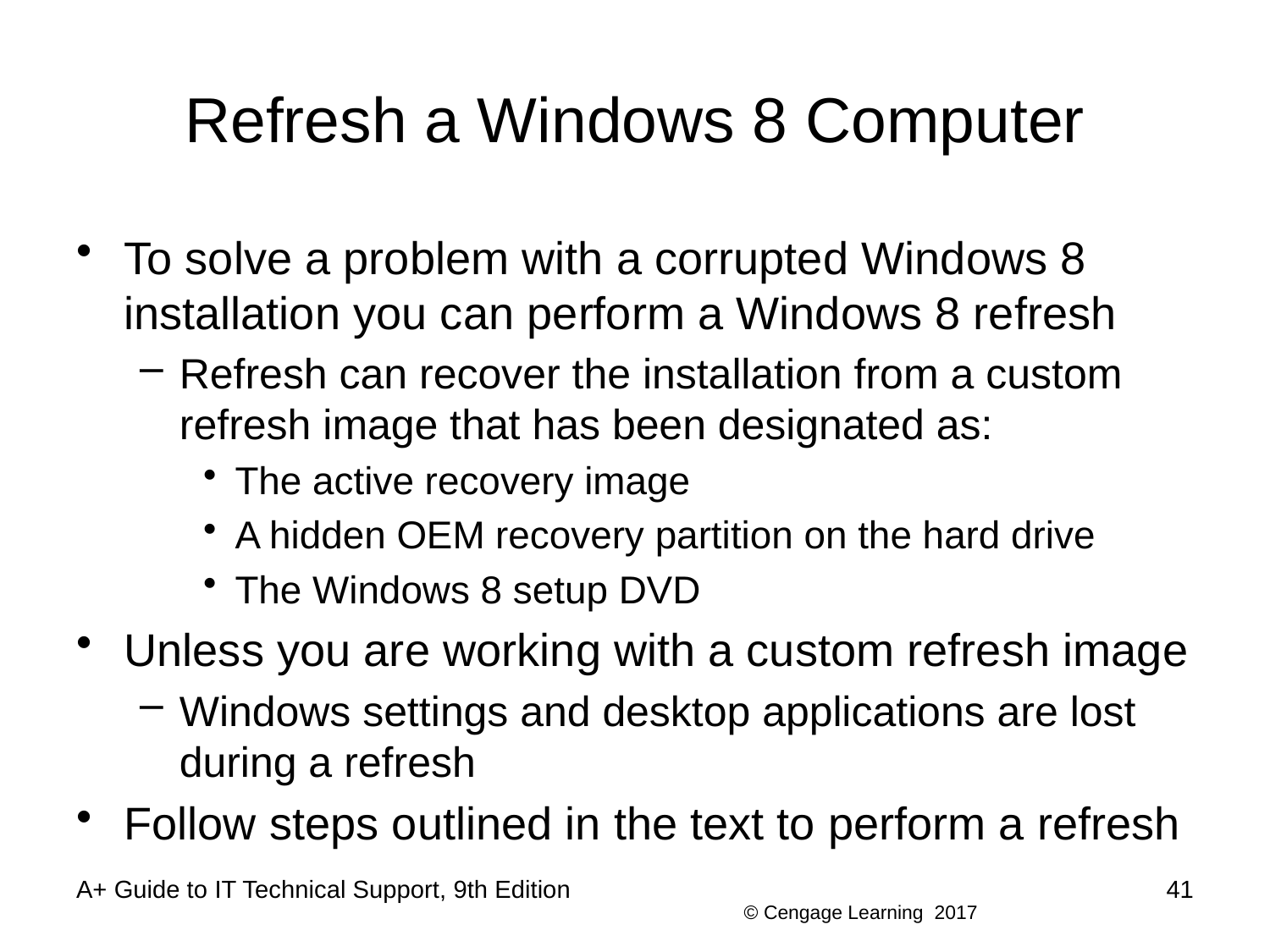

# Refresh a Windows 8 Computer
To solve a problem with a corrupted Windows 8 installation you can perform a Windows 8 refresh
Refresh can recover the installation from a custom refresh image that has been designated as:
The active recovery image
A hidden OEM recovery partition on the hard drive
The Windows 8 setup DVD
Unless you are working with a custom refresh image
Windows settings and desktop applications are lost during a refresh
Follow steps outlined in the text to perform a refresh
A+ Guide to IT Technical Support, 9th Edition
41